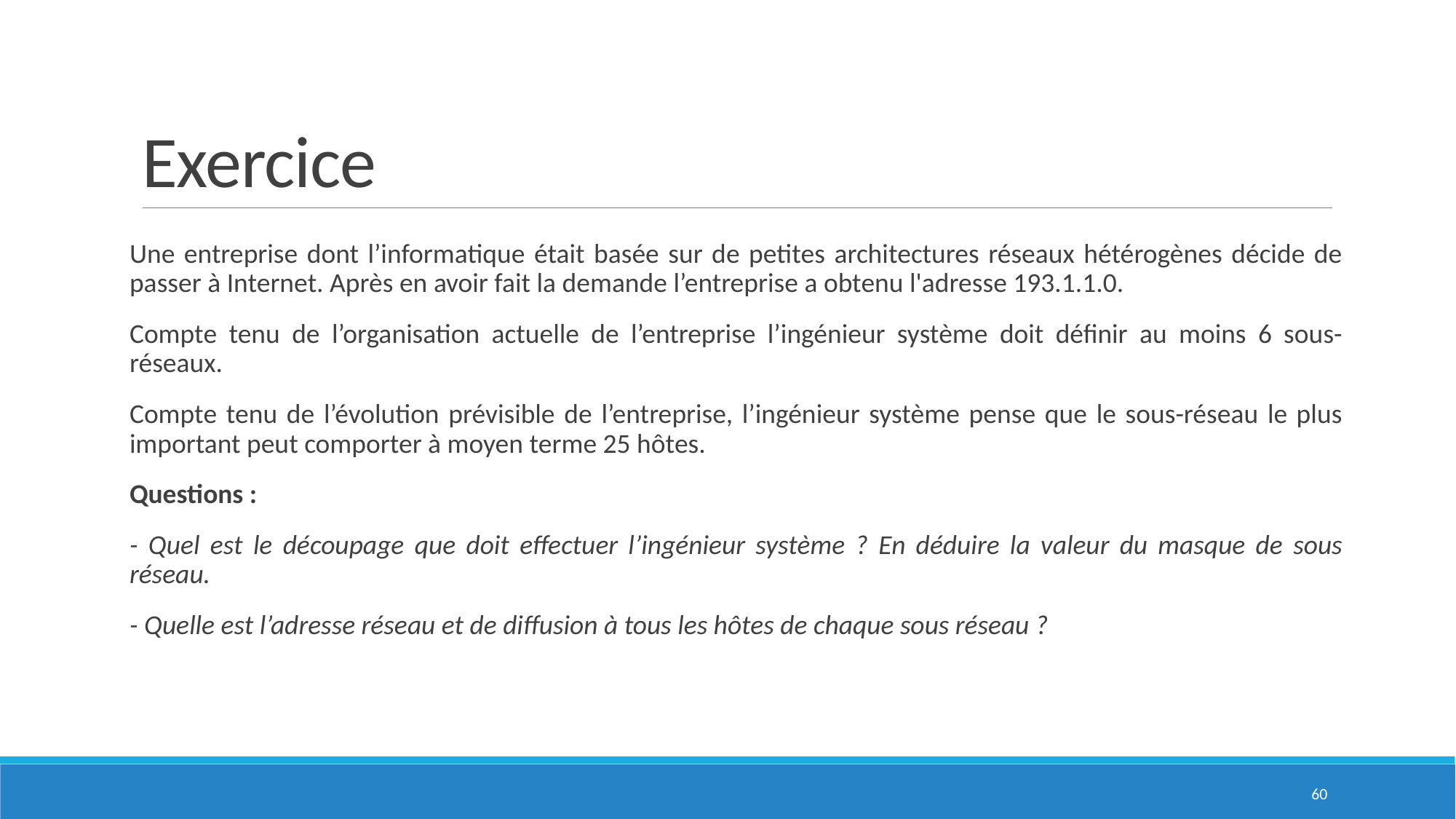

# Exercice
Une entreprise dont l’informatique était basée sur de petites architectures réseaux hétérogènes décide de passer à Internet. Après en avoir fait la demande l’entreprise a obtenu l'adresse 193.1.1.0.
Compte tenu de l’organisation actuelle de l’entreprise l’ingénieur système doit définir au moins 6 sous-réseaux.
Compte tenu de l’évolution prévisible de l’entreprise, l’ingénieur système pense que le sous-réseau le plus important peut comporter à moyen terme 25 hôtes.
Questions :
- Quel est le découpage que doit effectuer l’ingénieur système ? En déduire la valeur du masque de sous réseau.
- Quelle est l’adresse réseau et de diffusion à tous les hôtes de chaque sous réseau ?
60